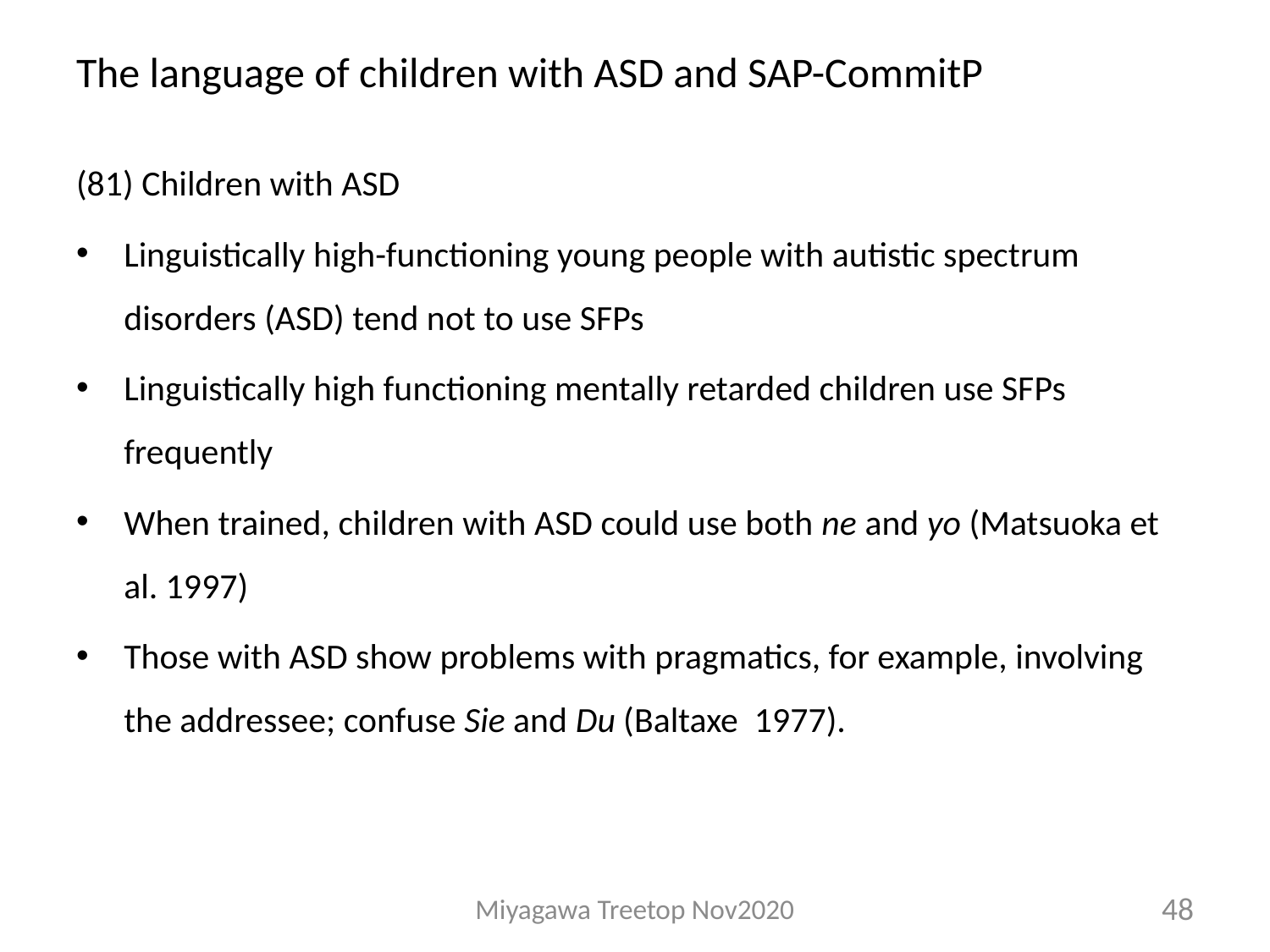

# The language of children with ASD and SAP-CommitP
(81) Children with ASD
Linguistically high-functioning young people with autistic spectrum disorders (ASD) tend not to use SFPs
Linguistically high functioning mentally retarded children use SFPs frequently
When trained, children with ASD could use both ne and yo (Matsuoka et al. 1997)
Those with ASD show problems with pragmatics, for example, involving the addressee; confuse Sie and Du (Baltaxe  1977).
Miyagawa Treetop Nov2020
48